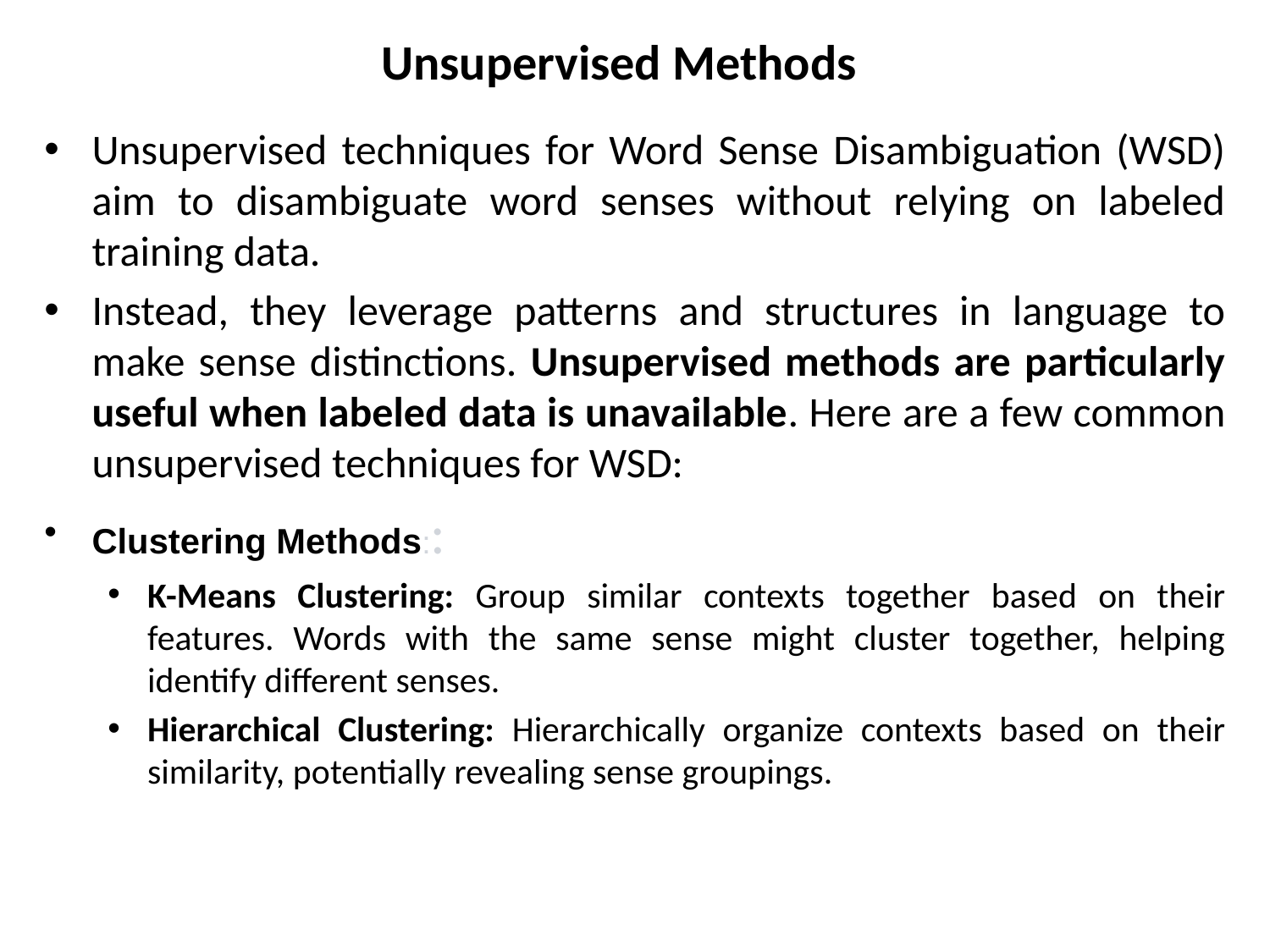

# Unsupervised Methods
Unsupervised techniques for Word Sense Disambiguation (WSD) aim to disambiguate word senses without relying on labeled training data.
Instead, they leverage patterns and structures in language to make sense distinctions. Unsupervised methods are particularly useful when labeled data is unavailable. Here are a few common unsupervised techniques for WSD:
Clustering Methods::
K-Means Clustering: Group similar contexts together based on their features. Words with the same sense might cluster together, helping identify different senses.
Hierarchical Clustering: Hierarchically organize contexts based on their similarity, potentially revealing sense groupings.